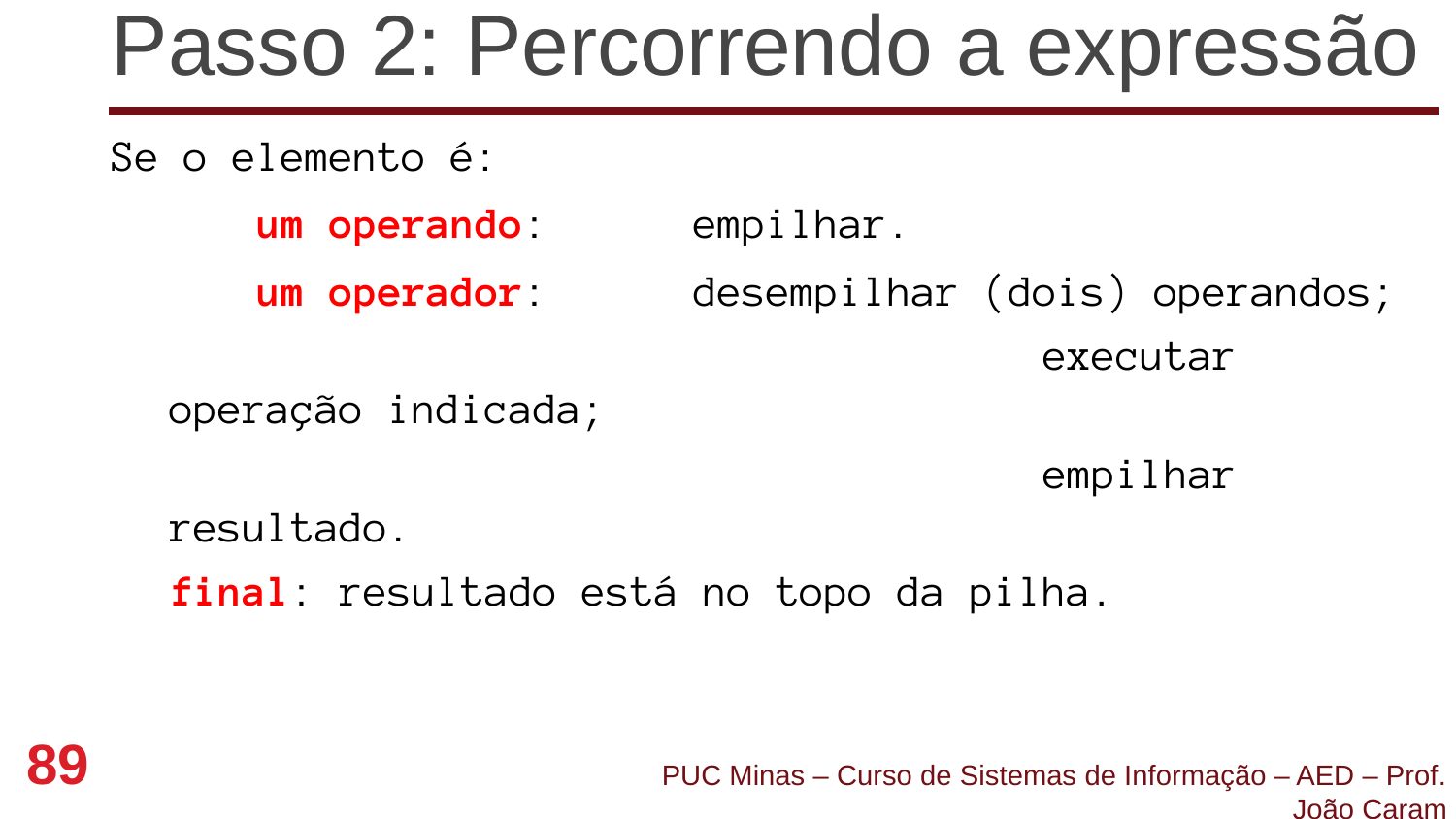

# Passo 2: Percorrendo a expressão
Se o elemento é:
	um operando: 	empilhar.
	um operador: 	desempilhar (dois) operandos;
						executar operação indicada;
						empilhar resultado.
final: resultado está no topo da pilha.

89
PUC Minas – Curso de Sistemas de Informação – AED – Prof. João Caram